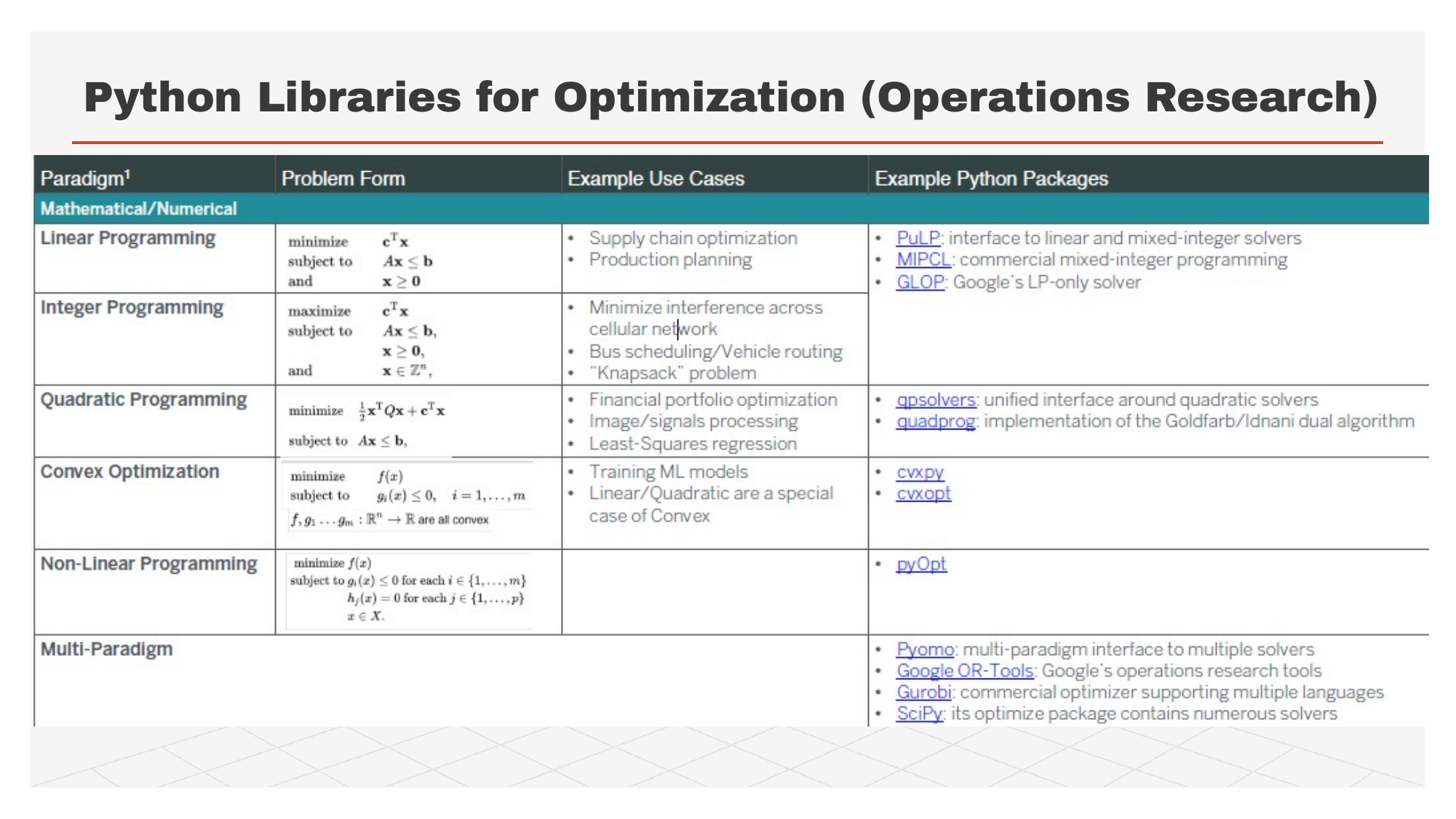

# Python Libraries for Optimization (Operations Research)